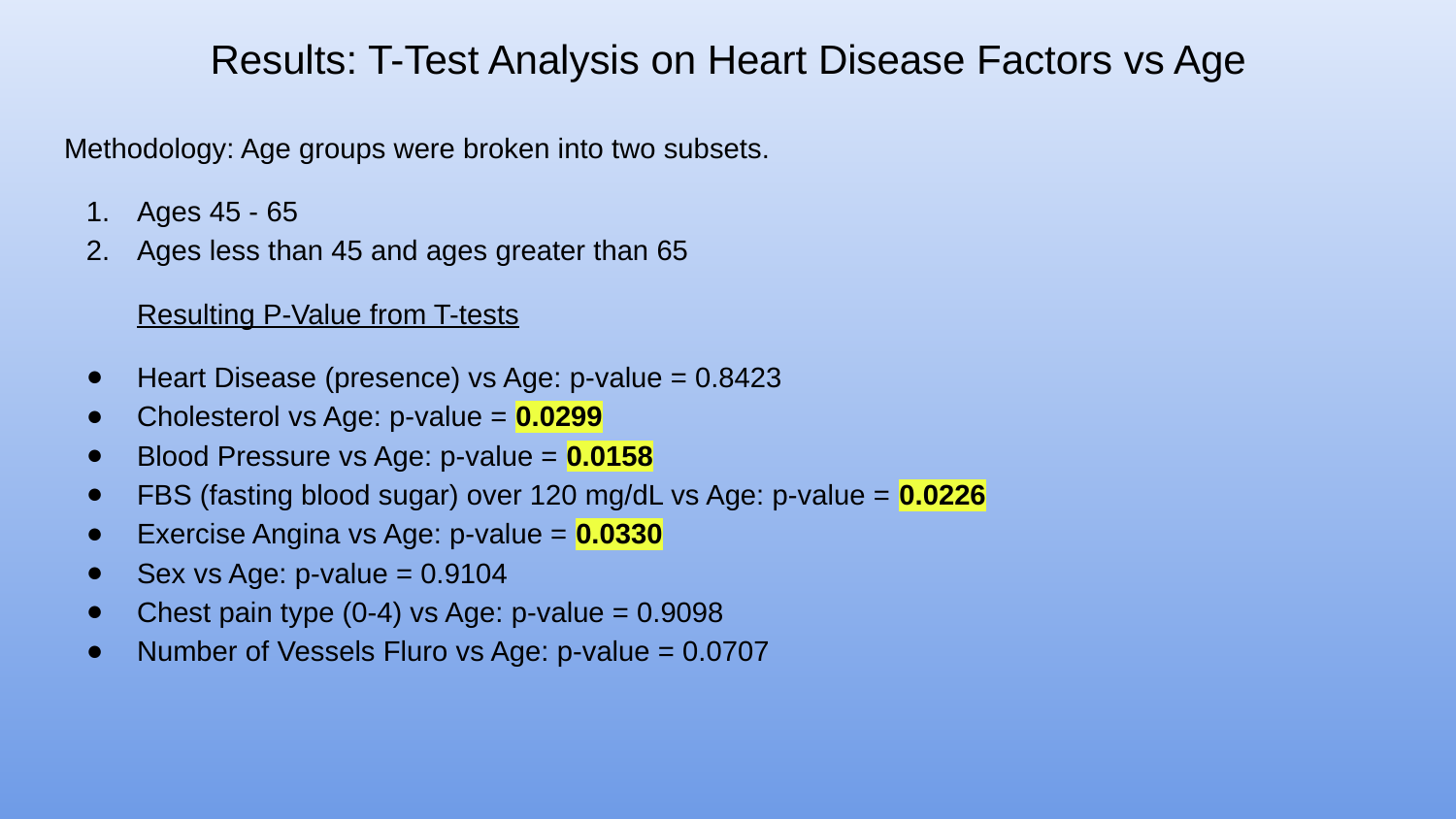

# Results: T-Test Analysis on Heart Disease Factors vs Age
Methodology: Age groups were broken into two subsets.
Ages 45 - 65
Ages less than 45 and ages greater than 65
Resulting P-Value from T-tests
Heart Disease (presence) vs Age: p-value = 0.8423
Cholesterol vs Age: p-value = 0.0299
Blood Pressure vs Age: p-value = 0.0158
FBS (fasting blood sugar) over 120 mg/dL vs Age: p-value = 0.0226
Exercise Angina vs Age: p-value = 0.0330
Sex vs Age: p-value = 0.9104
Chest pain type (0-4) vs Age: p-value = 0.9098
Number of Vessels Fluro vs Age: p-value = 0.0707